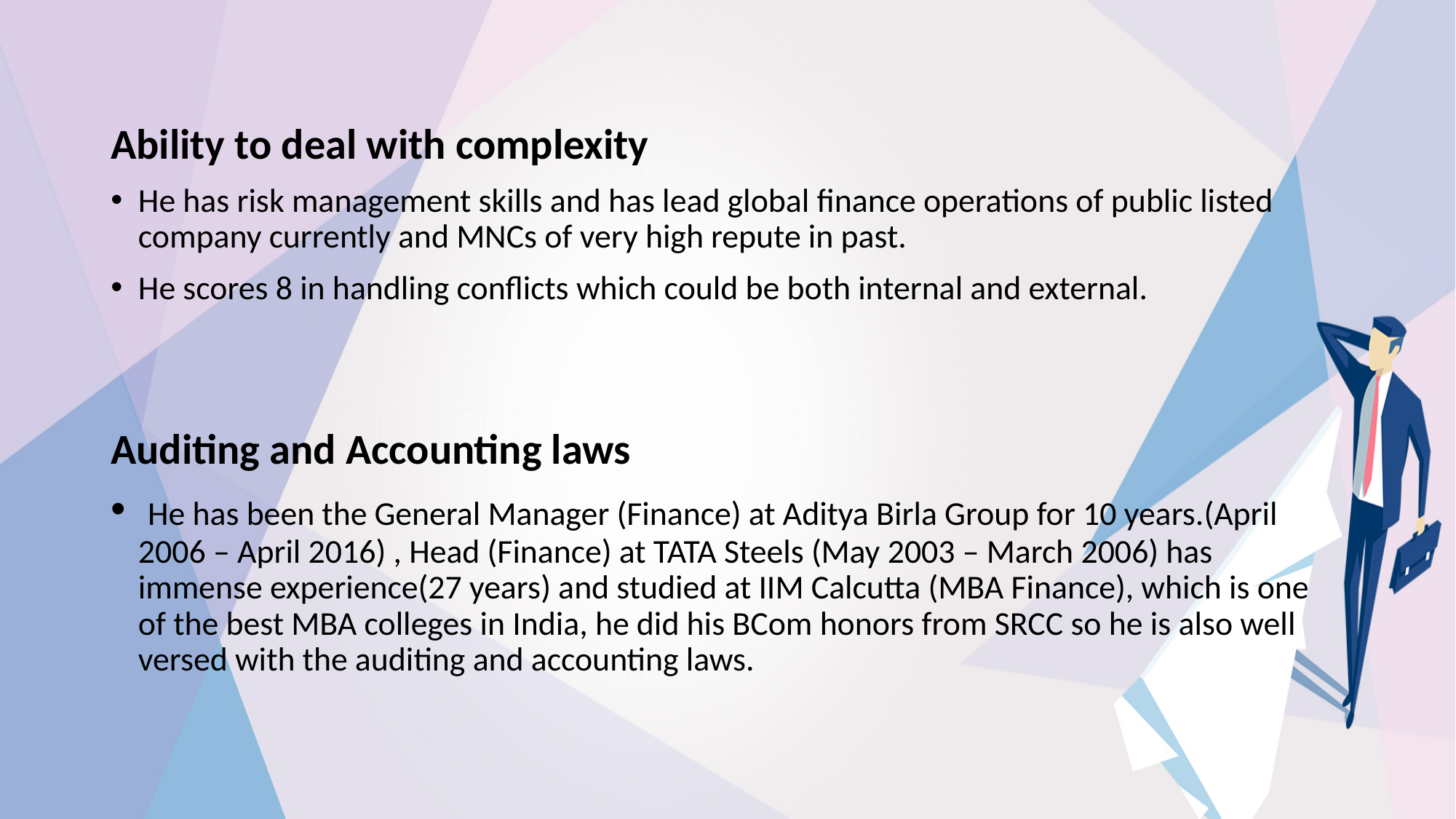

Ability to deal with complexity
He has risk management skills and has lead global finance operations of public listed company currently and MNCs of very high repute in past.
He scores 8 in handling conflicts which could be both internal and external.

Auditing and Accounting laws
 He has been the General Manager (Finance) at Aditya Birla Group for 10 years.(April 2006 – April 2016) , Head (Finance) at TATA Steels (May 2003 – March 2006) has immense experience(27 years) and studied at IIM Calcutta (MBA Finance), which is one of the best MBA colleges in India, he did his BCom honors from SRCC so he is also well versed with the auditing and accounting laws.